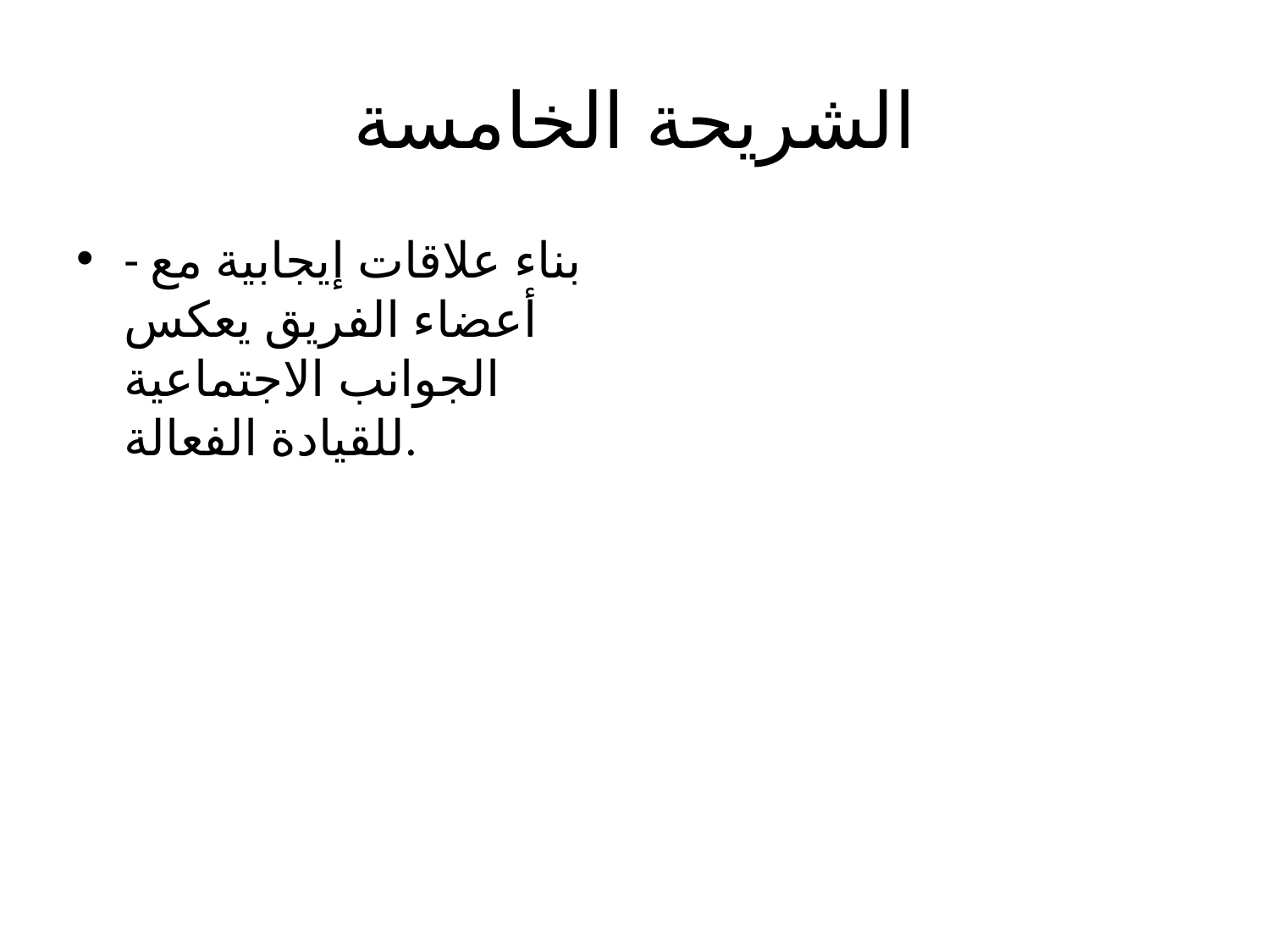

# الشريحة الخامسة
- بناء علاقات إيجابية مع أعضاء الفريق يعكس الجوانب الاجتماعية للقيادة الفعالة.